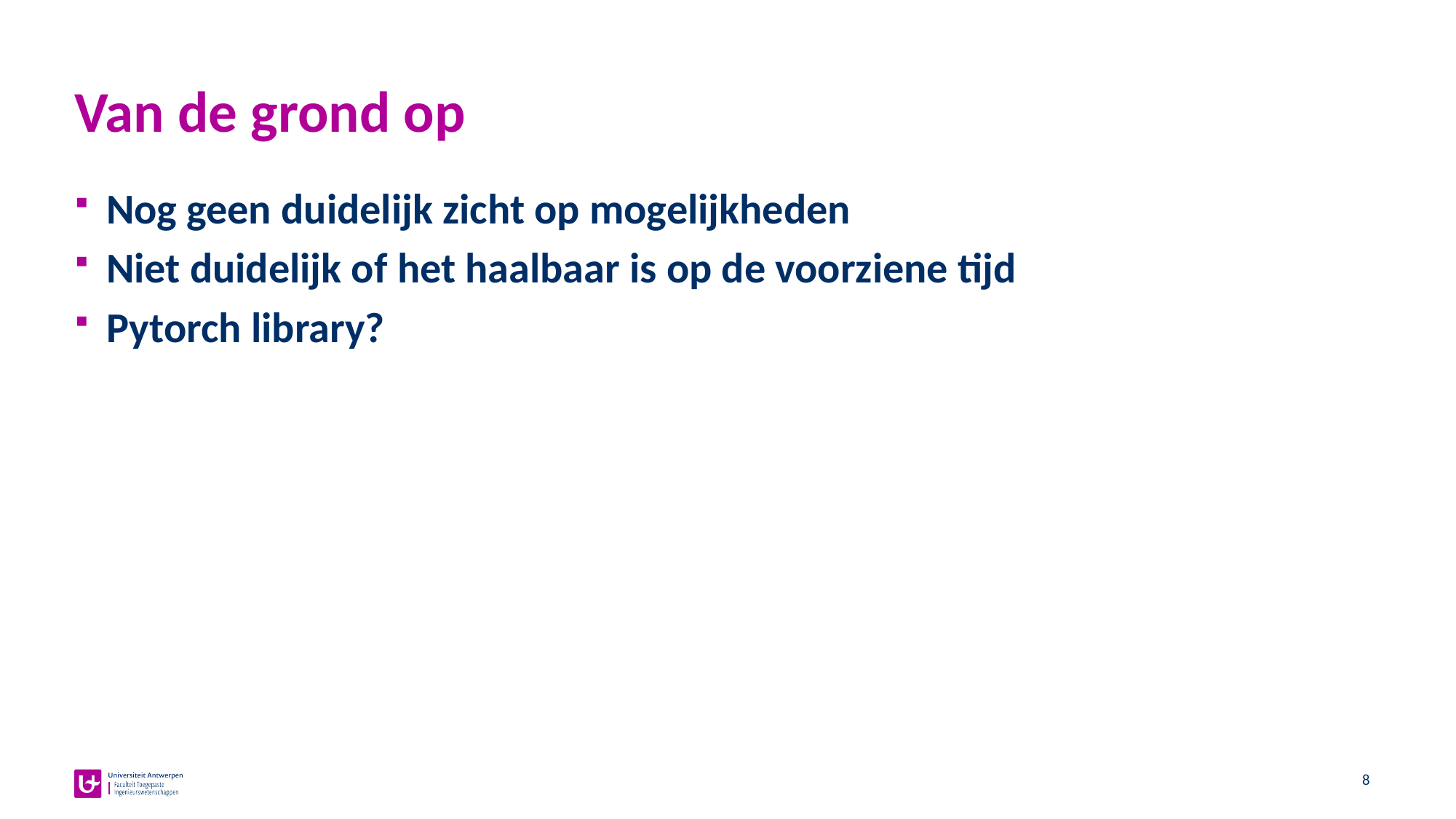

# Van de grond op
Nog geen duidelijk zicht op mogelijkheden
Niet duidelijk of het haalbaar is op de voorziene tijd
Pytorch library?
8